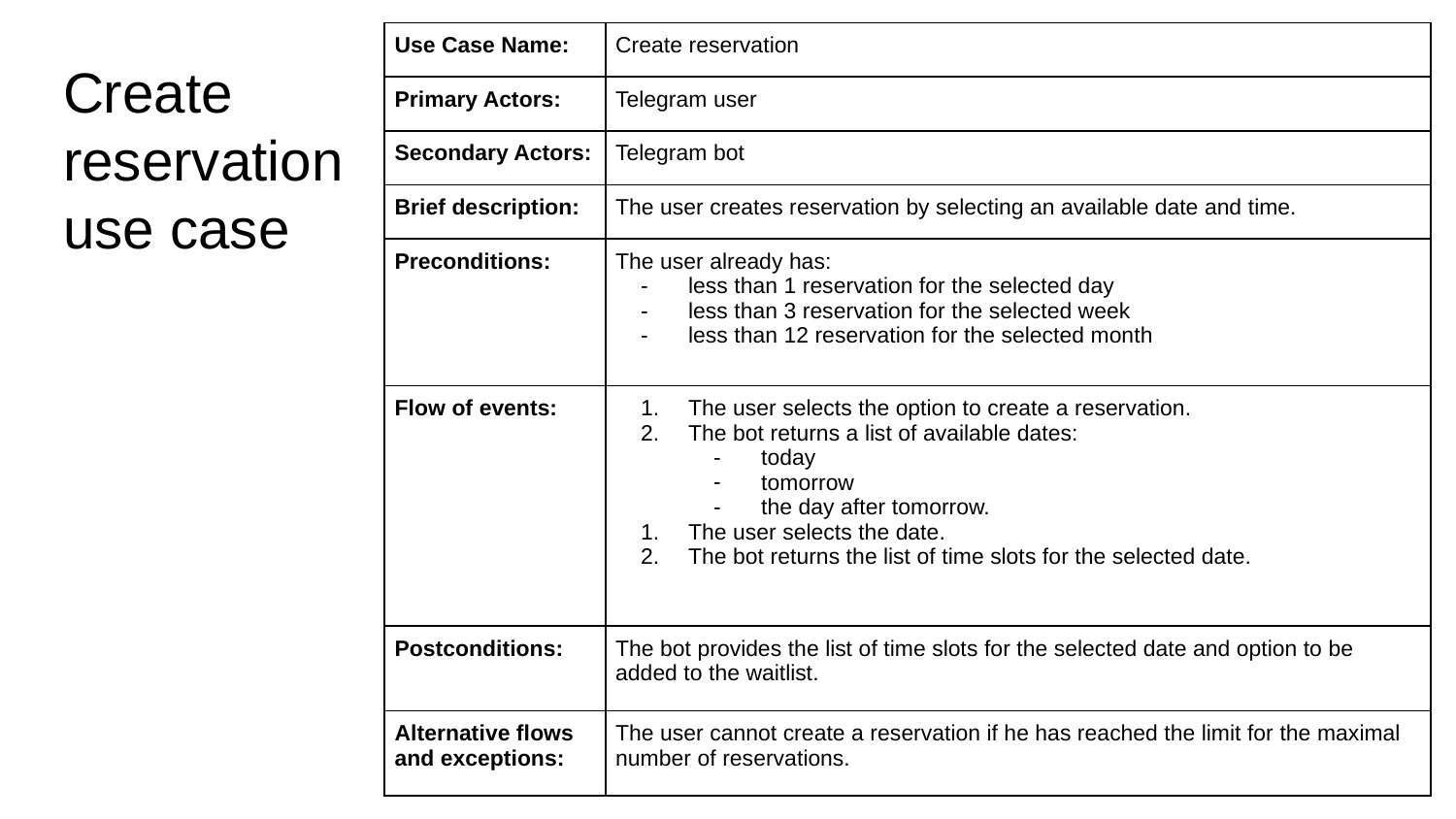

| Use Case Name: | Create reservation |
| --- | --- |
| Primary Actors: | Telegram user |
| Secondary Actors: | Telegram bot |
| Brief description: | The user creates reservation by selecting an available date and time. |
| Preconditions: | The user already has: less than 1 reservation for the selected day less than 3 reservation for the selected week less than 12 reservation for the selected month |
| Flow of events: | The user selects the option to create a reservation. The bot returns a list of available dates: today tomorrow the day after tomorrow. The user selects the date. The bot returns the list of time slots for the selected date. |
| Postconditions: | The bot provides the list of time slots for the selected date and option to be added to the waitlist. |
| Alternative flows and exceptions: | The user cannot create a reservation if he has reached the limit for the maximal number of reservations. |
# Create reservation
use case